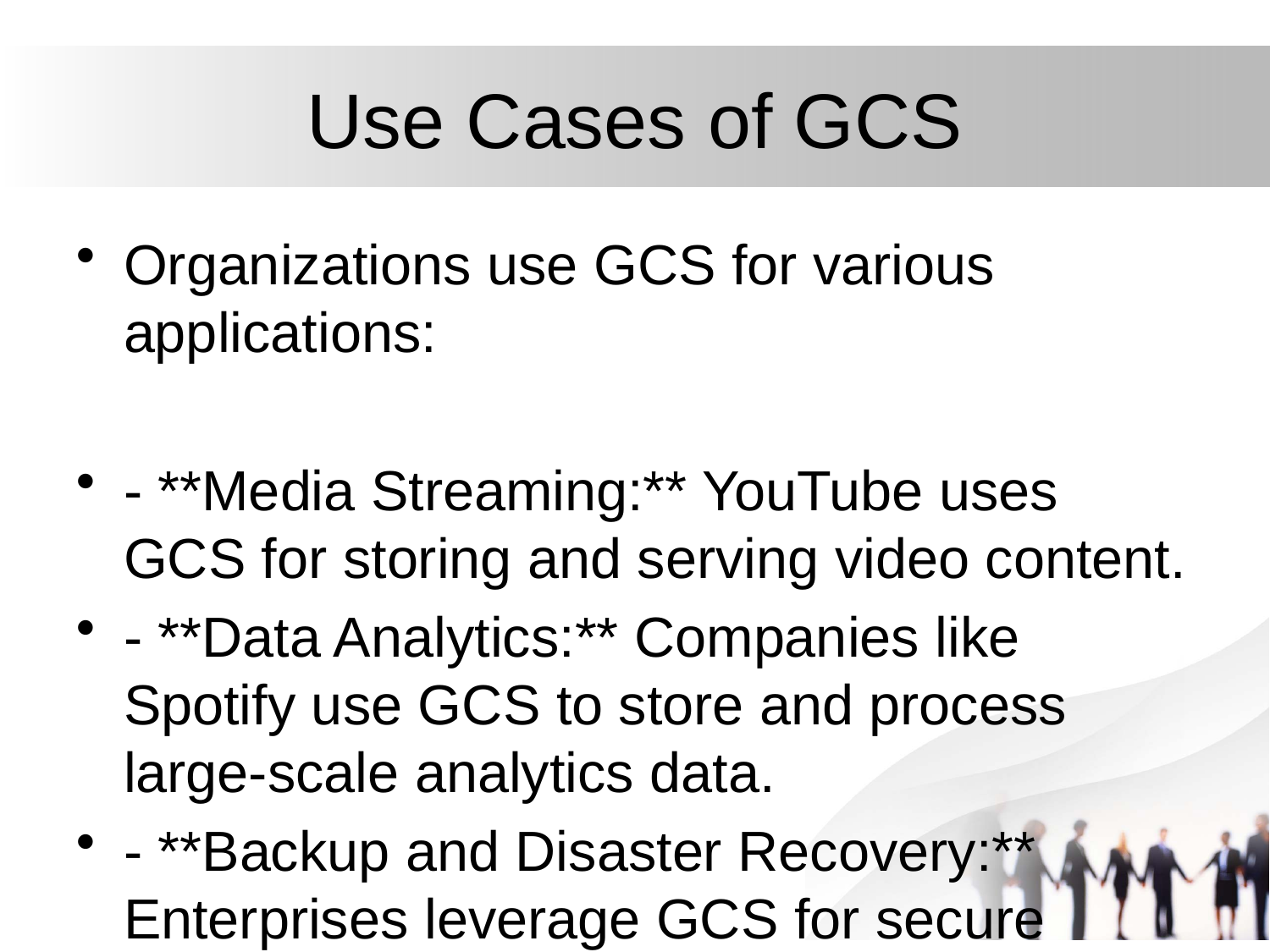

# Use Cases of GCS
Organizations use GCS for various applications:

- **Media Streaming:** YouTube uses GCS for storing and serving video content.
- **Data Analytics:** Companies like Spotify use GCS to store and process large-scale analytics data.
- **Backup and Disaster Recovery:** Enterprises leverage GCS for secure cloud backups.
- **Enterprise Content Management:** Businesses store documents, reports, and internal data securely.